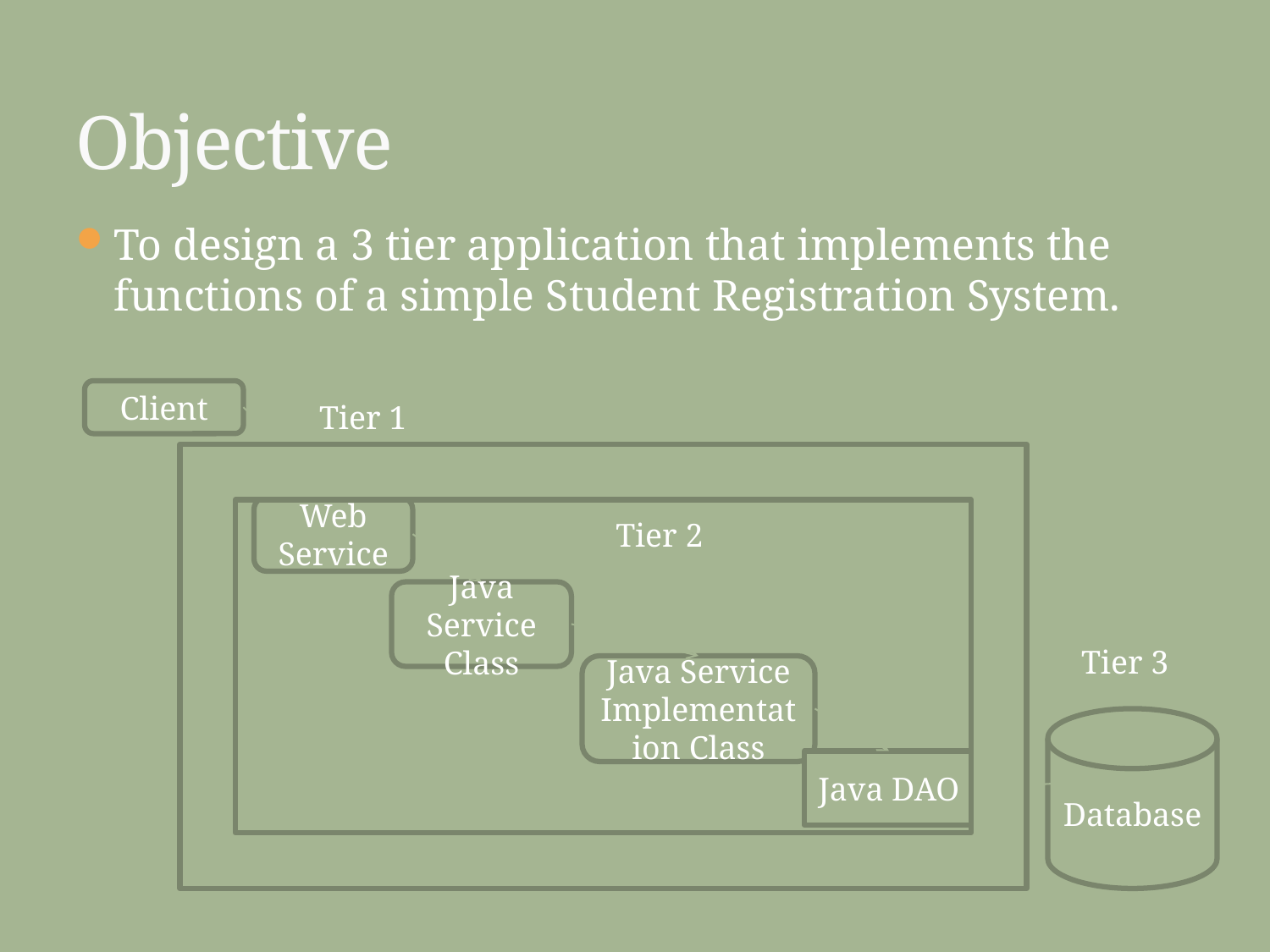

# Objective
To design a 3 tier application that implements the functions of a simple Student Registration System.

Client
Tier 1

Web Service
Tier 2
Java Service Class
Tier 3
Java Service Implementation Class
Database
Java DAO